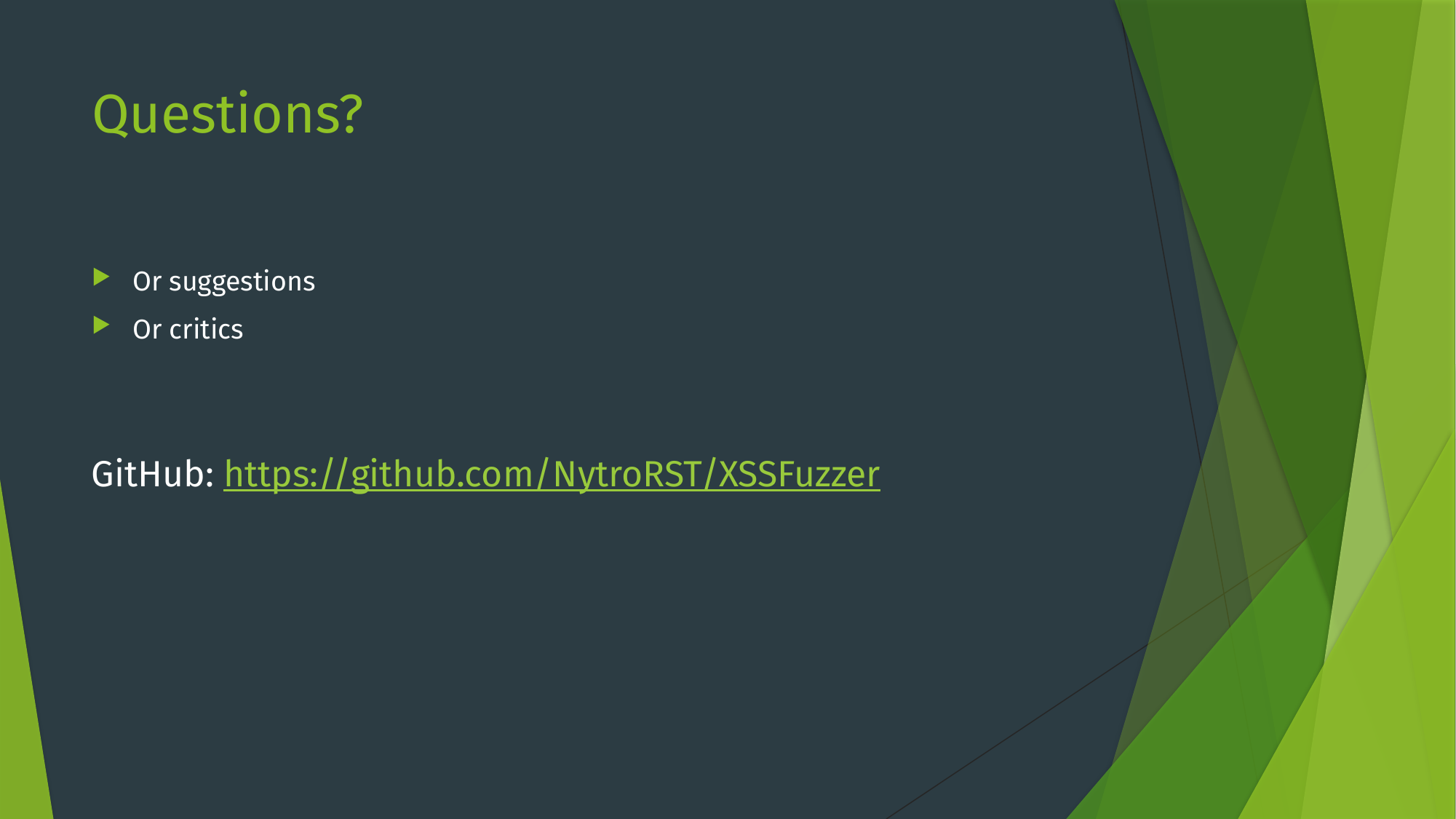

# Questions?
Or suggestions
Or critics
GitHub: https://github.com/NytroRST/XSSFuzzer